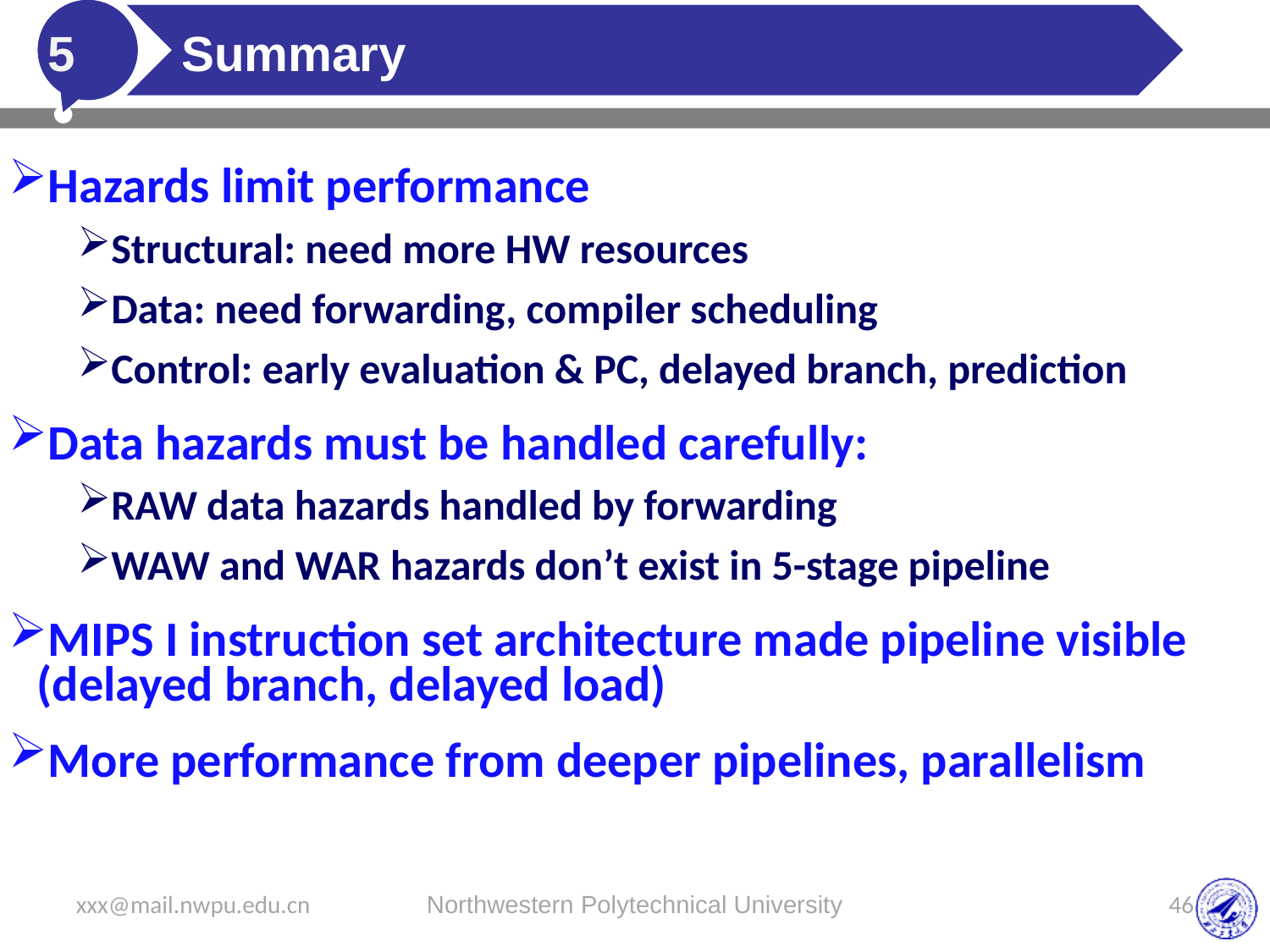

# Summary
 5
Hazards limit performance
Structural: need more HW resources
Data: need forwarding, compiler scheduling
Control: early evaluation & PC, delayed branch, prediction
Data hazards must be handled carefully:
RAW data hazards handled by forwarding
WAW and WAR hazards don’t exist in 5-stage pipeline
MIPS I instruction set architecture made pipeline visible (delayed branch, delayed load)
More performance from deeper pipelines, parallelism
xxx@mail.nwpu.edu.cn
Northwestern Polytechnical University
46